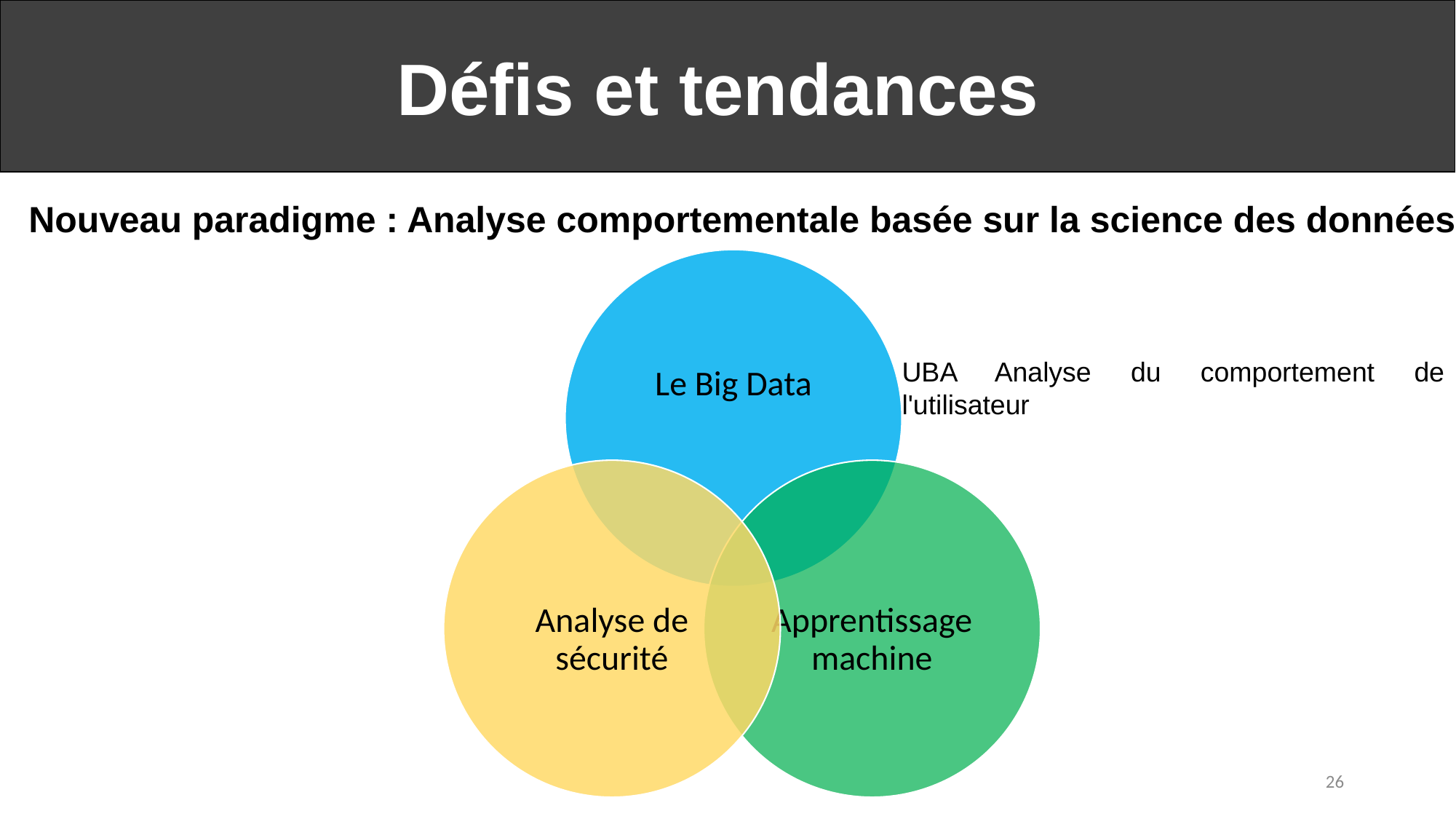

Défis et tendances

Nouveau paradigme : Analyse comportementale basée sur la science des données
Le Big Data
Apprentissage machine
Analyse de sécurité
UBA Analyse du comportement de l'utilisateur

26